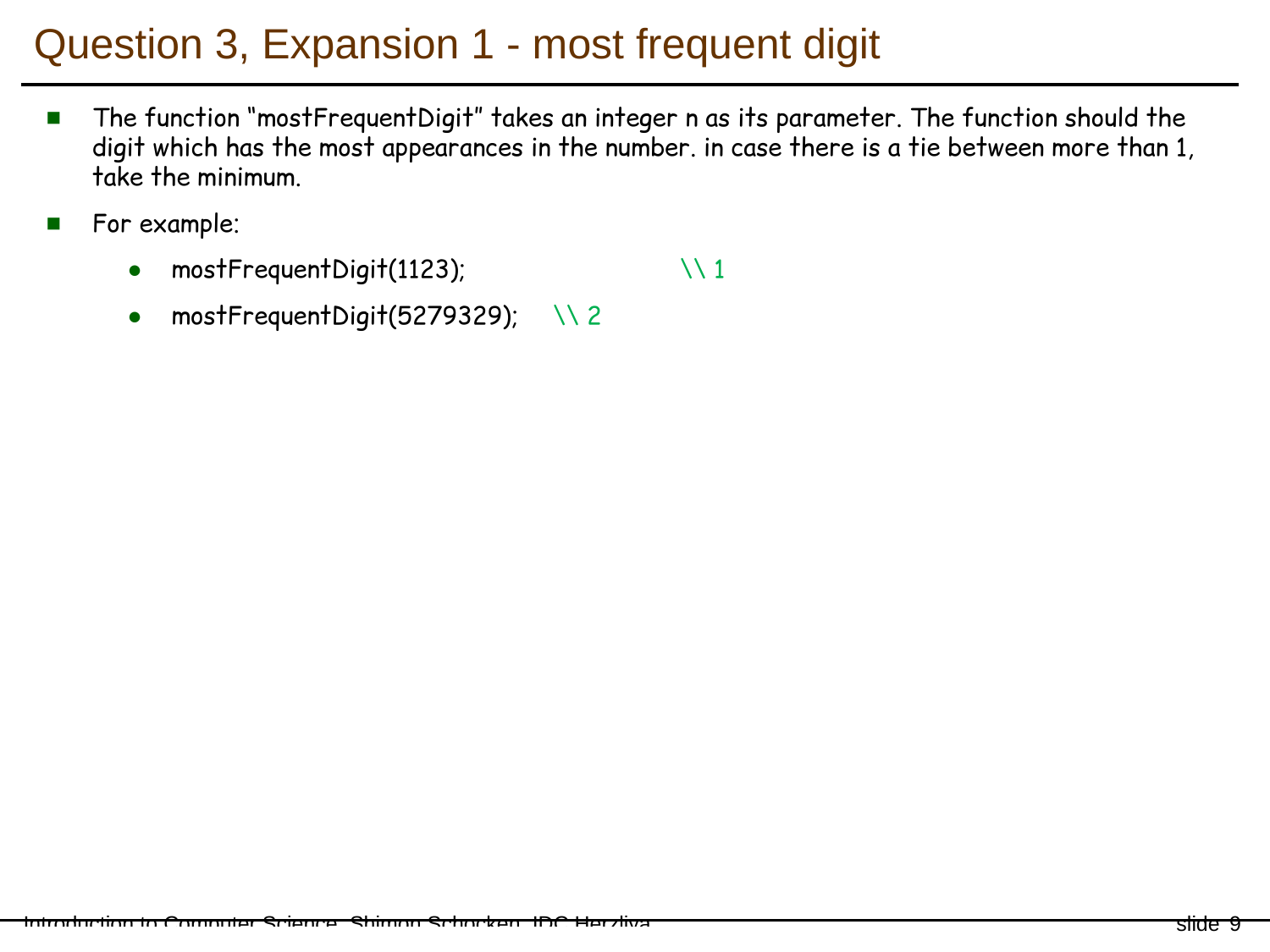

Question 3, Expansion 1 - most frequent digit
The function “mostFrequentDigit” takes an integer n as its parameter. The function should the digit which has the most appearances in the number. in case there is a tie between more than 1, take the minimum.
For example:
mostFrequentDigit(1123);	 	\\ 1
mostFrequentDigit(5279329);	\\ 2